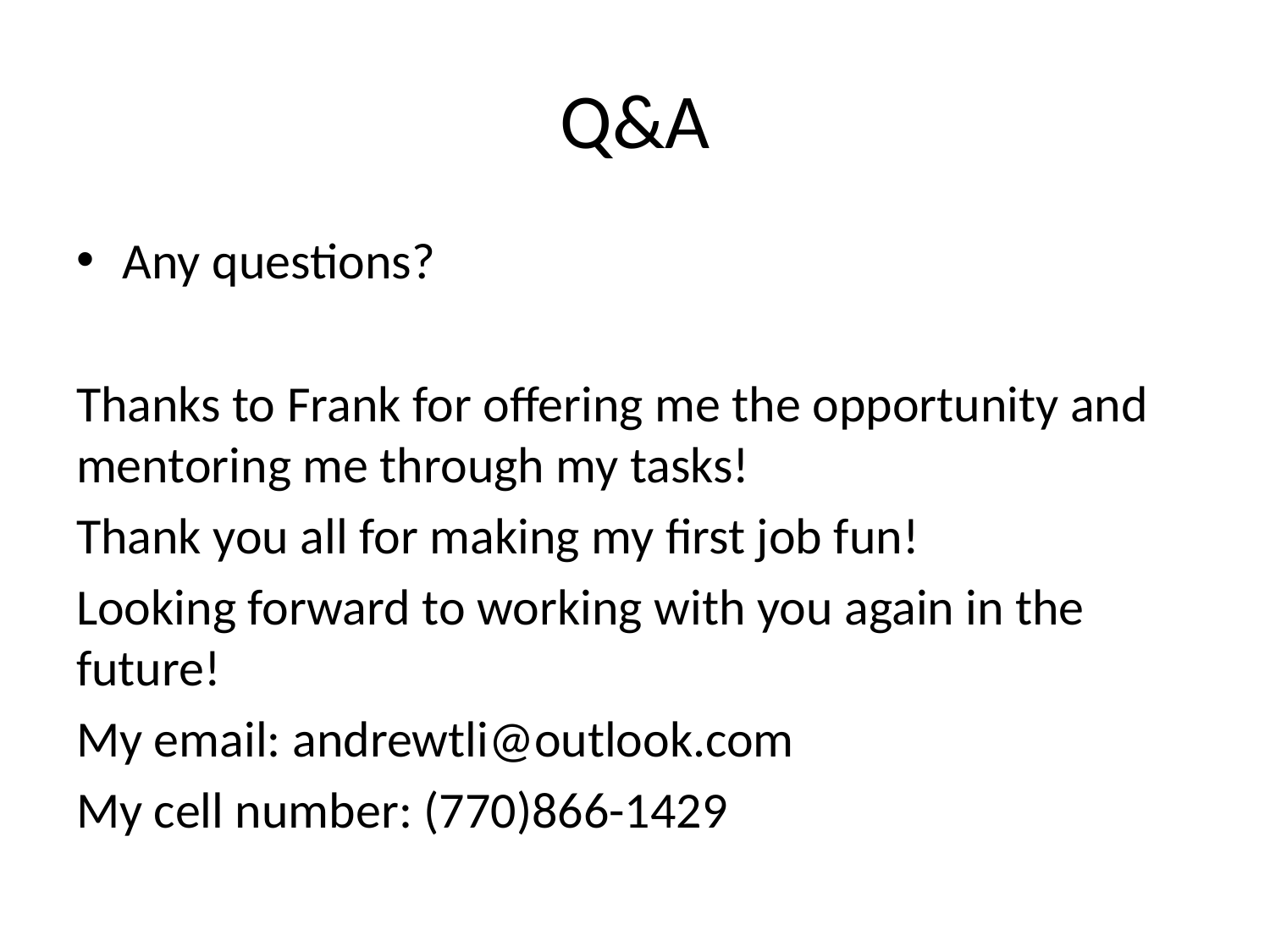

# Q&A
Any questions?

Thanks to Frank for offering me the opportunity and mentoring me through my tasks!
Thank you all for making my first job fun!
Looking forward to working with you again in the future!
My email: andrewtli@outlook.com
My cell number: (770)866-1429